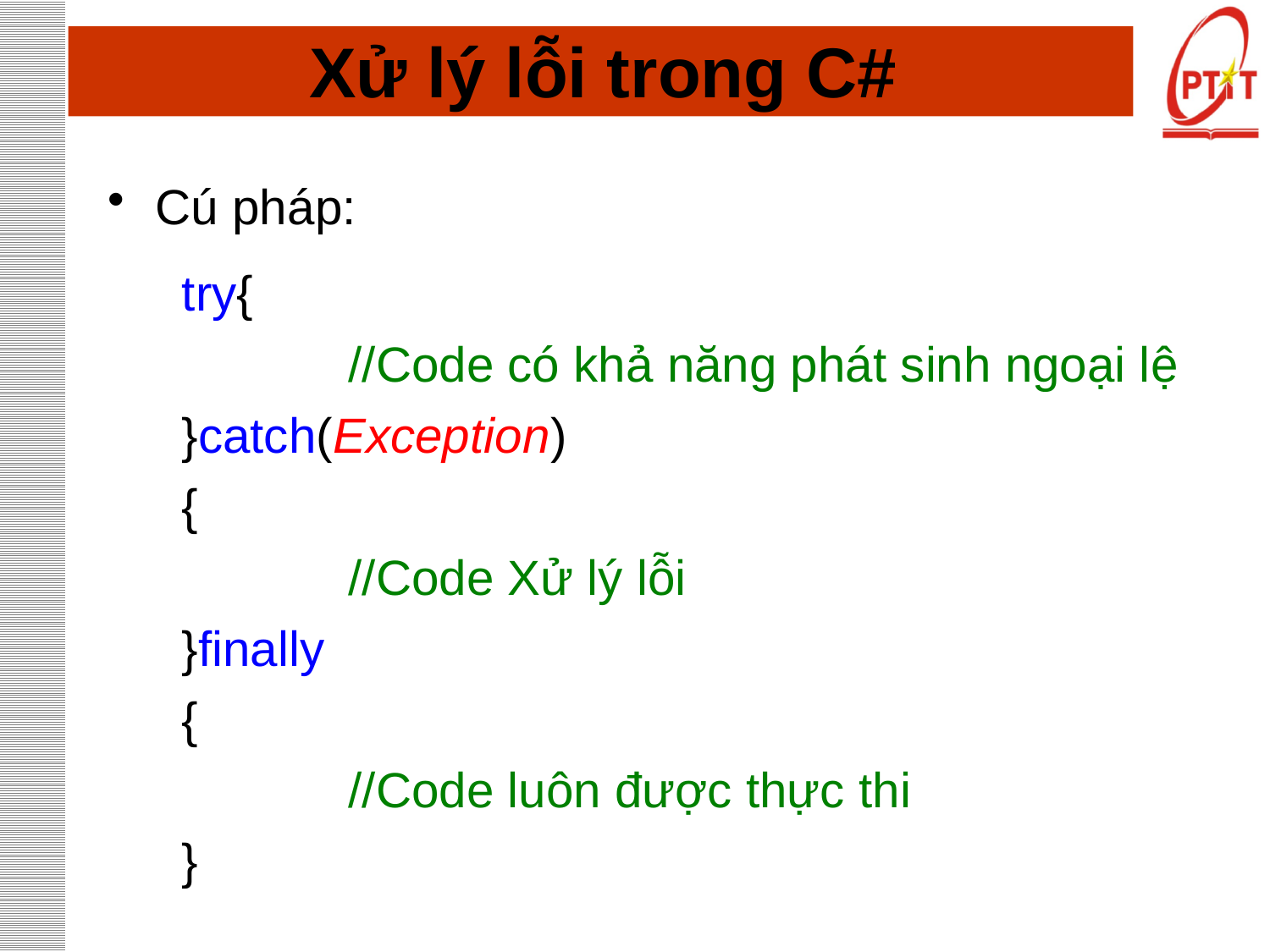

# Xử lý lỗi trong C#
Cú pháp:
try{
		//Code có khả năng phát sinh ngoại lệ
}catch(Exception)
{
		//Code Xử lý lỗi
}finally
{
		//Code luôn được thực thi
}